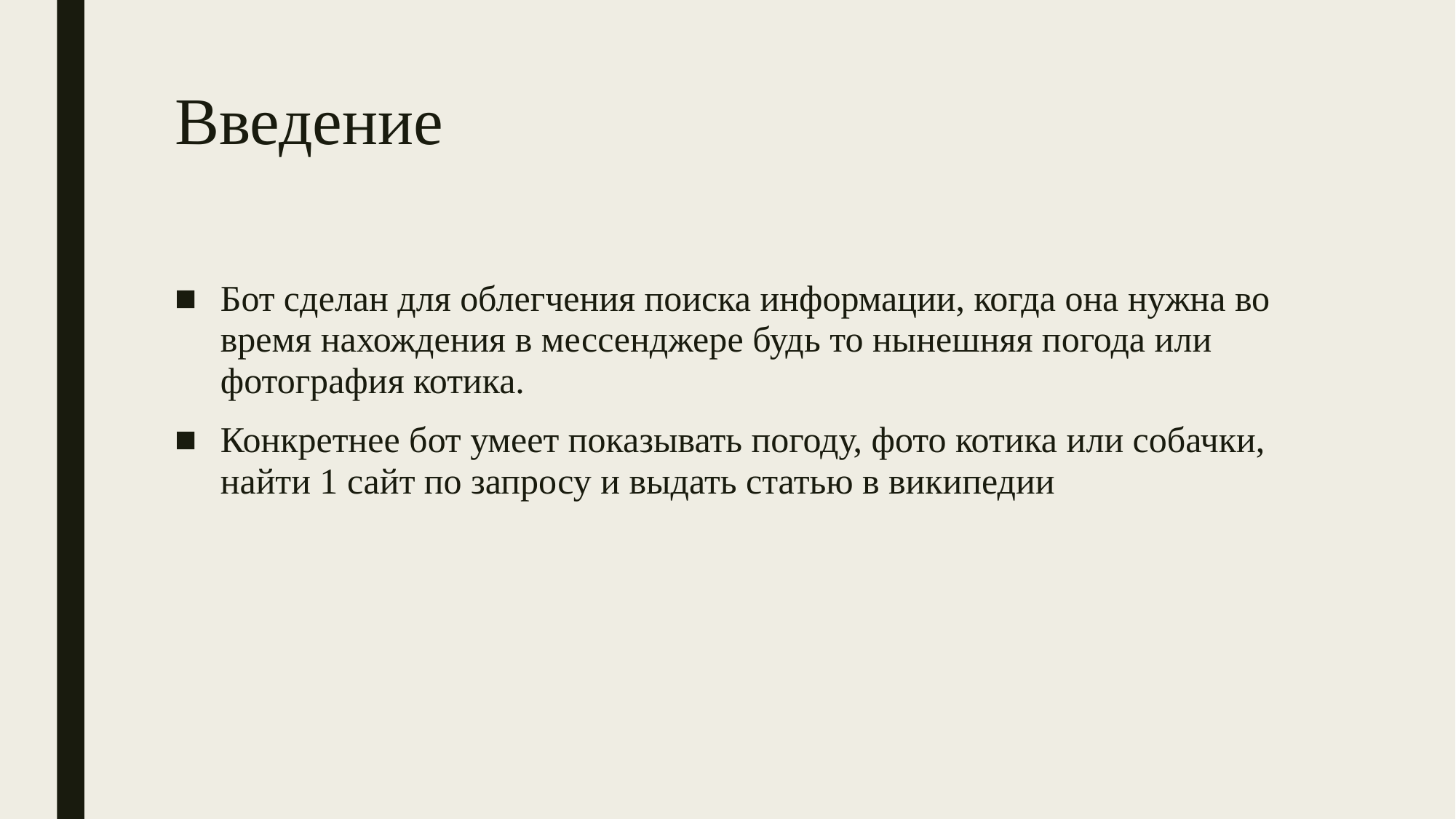

# Введение
Бот сделан для облегчения поиска информации, когда она нужна во время нахождения в мессенджере будь то нынешняя погода или фотография котика.
Конкретнее бот умеет показывать погоду, фото котика или собачки, найти 1 сайт по запросу и выдать статью в википедии